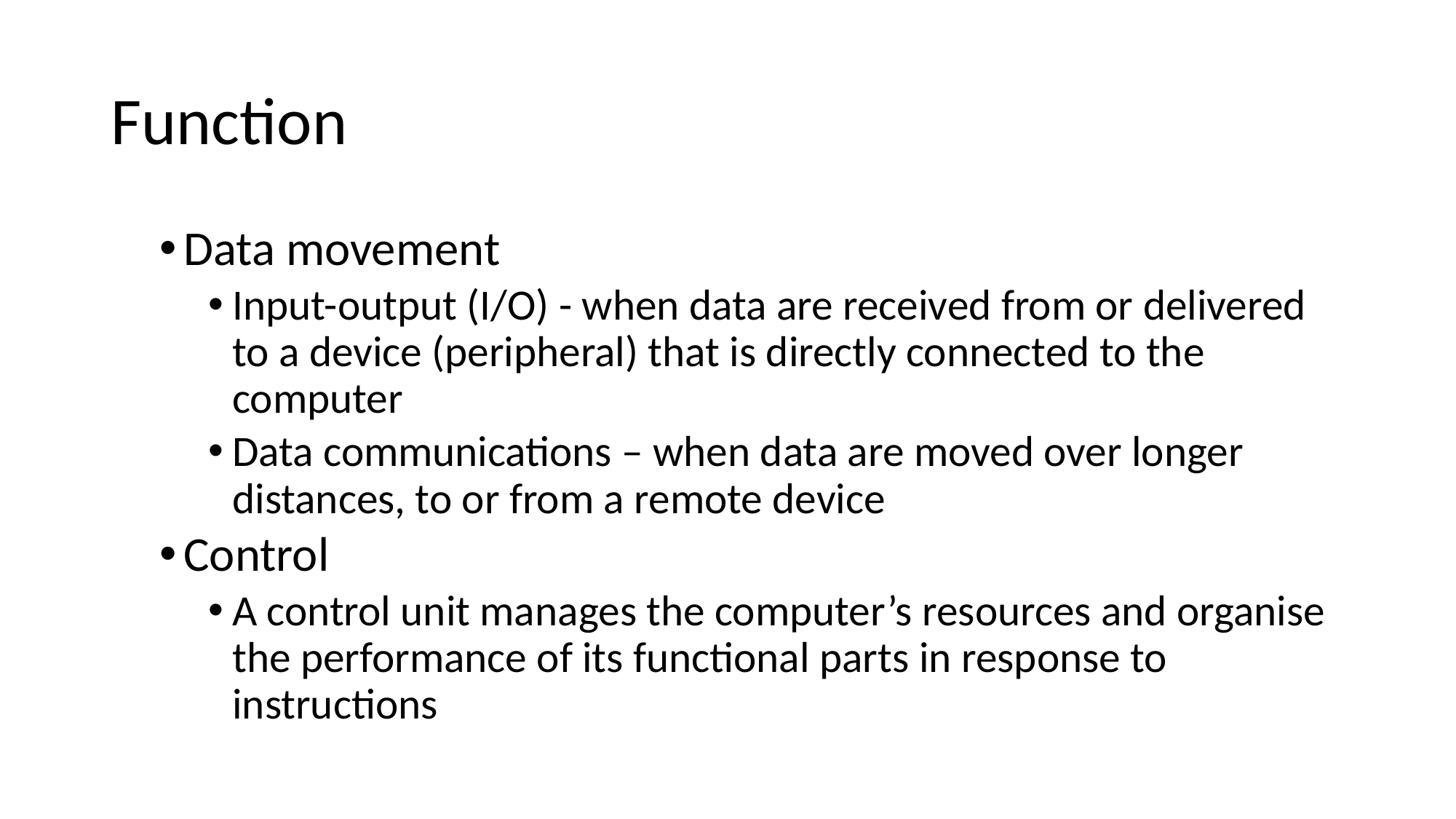

# Function
Data movement
Input-output (I/O) - when data are received from or delivered to a device (peripheral) that is directly connected to the computer
Data communications – when data are moved over longer distances, to or from a remote device
Control
A control unit manages the computer’s resources and organise the performance of its functional parts in response to instructions